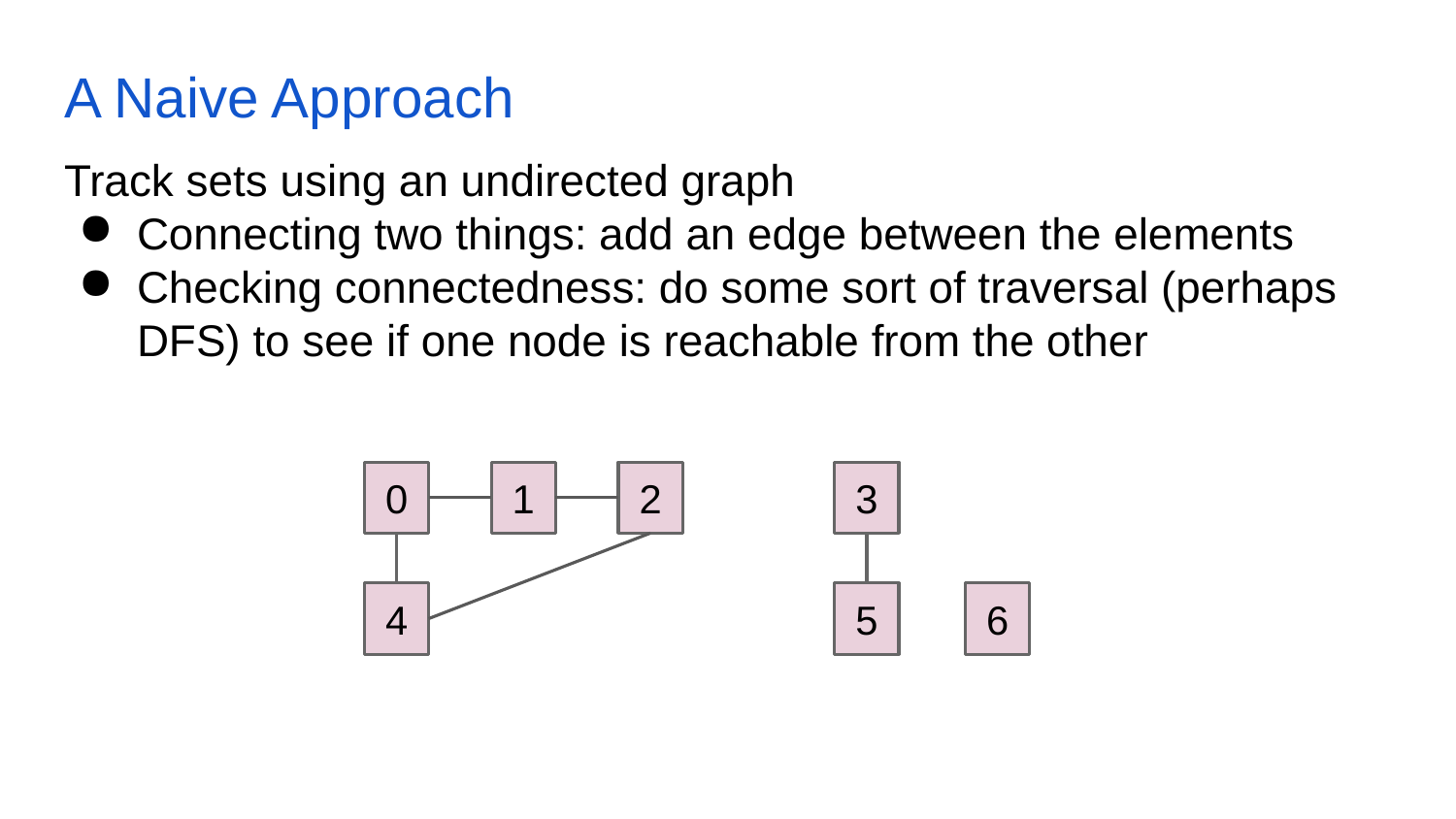

# A Naive Approach
Track sets using an undirected graph
Connecting two things: add an edge between the elements
Checking connectedness: do some sort of traversal (perhaps DFS) to see if one node is reachable from the other
0
1
2
3
4
5
6